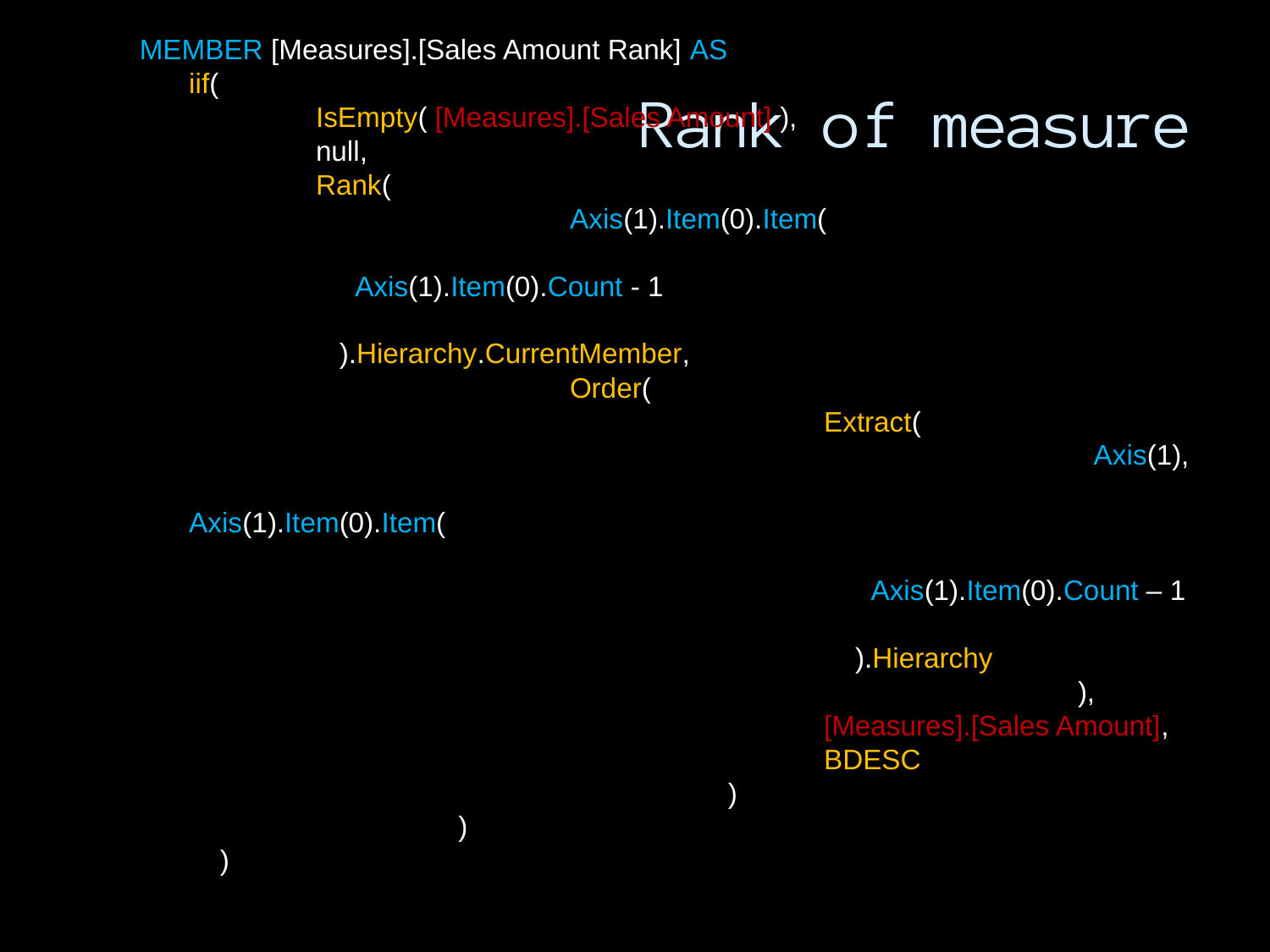

# Rank of measure
MEMBER [Measures].[Sales Amount Rank] AS
iif(
	IsEmpty( [Measures].[Sales Amount] ),
		null,
	Rank(
			Axis(1).Item(0).Item(
									     Axis(1).Item(0).Count - 1
								   ).Hierarchy.CurrentMember,
			Order(
					Extract(
							  Axis(1),
							  Axis(1).Item(0).Item(
												      Axis(1).Item(0).Count – 1
													    ).Hierarchy
							),
					[Measures].[Sales Amount],
					BDESC
				    )
		  )
    )